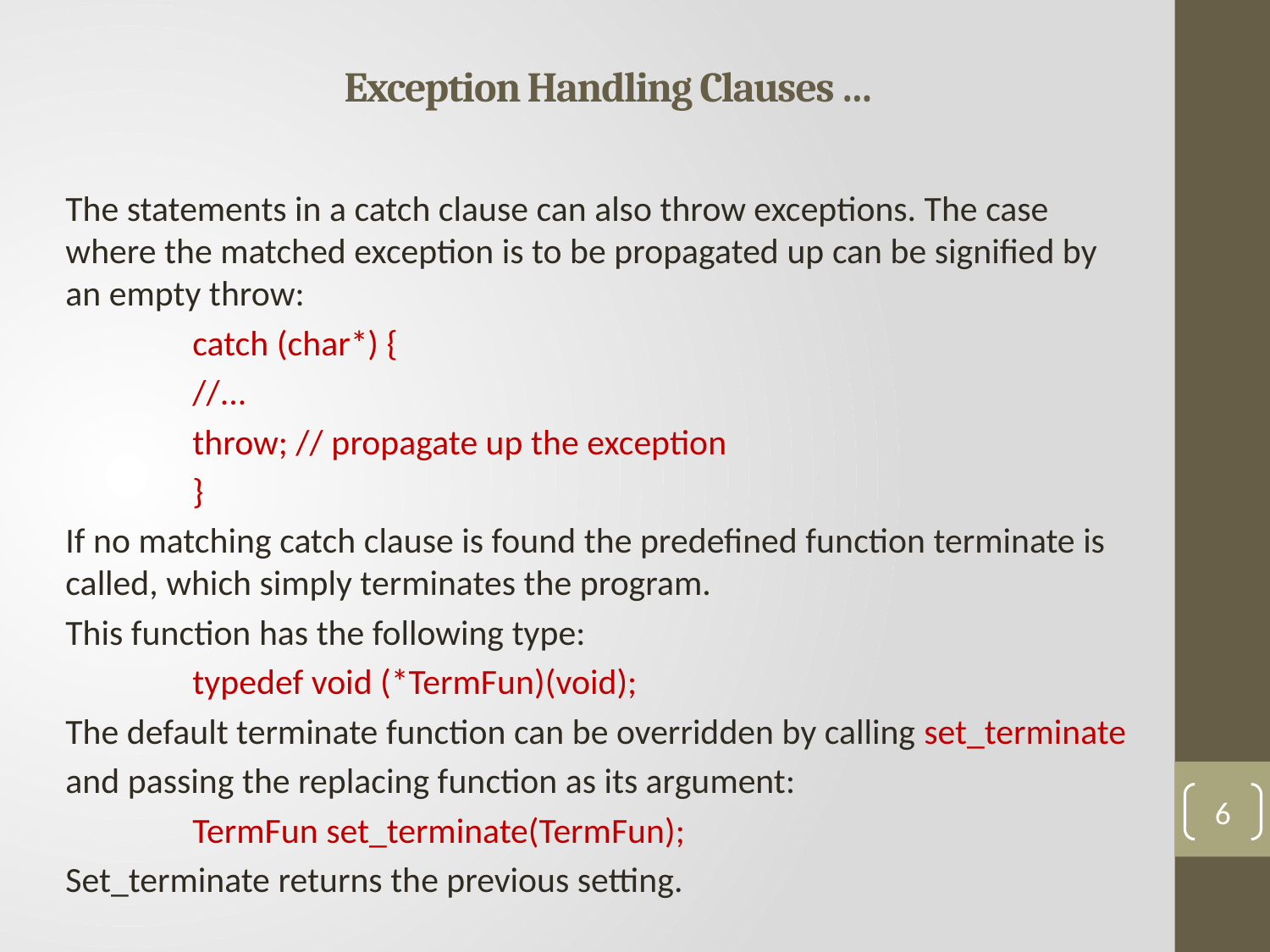

# Exception Handling Clauses …
The statements in a catch clause can also throw exceptions. The case where the matched exception is to be propagated up can be signified by an empty throw:
	catch (char*) {
	//...
	throw; // propagate up the exception
	}
If no matching catch clause is found the predefined function terminate is  called, which simply terminates the program.
This function has the following type:
	typedef void (*TermFun)(void);
The default terminate function can be overridden by calling set_terminate
and passing the replacing function as its argument:
	TermFun set_terminate(TermFun);
Set_terminate returns the previous setting.

6